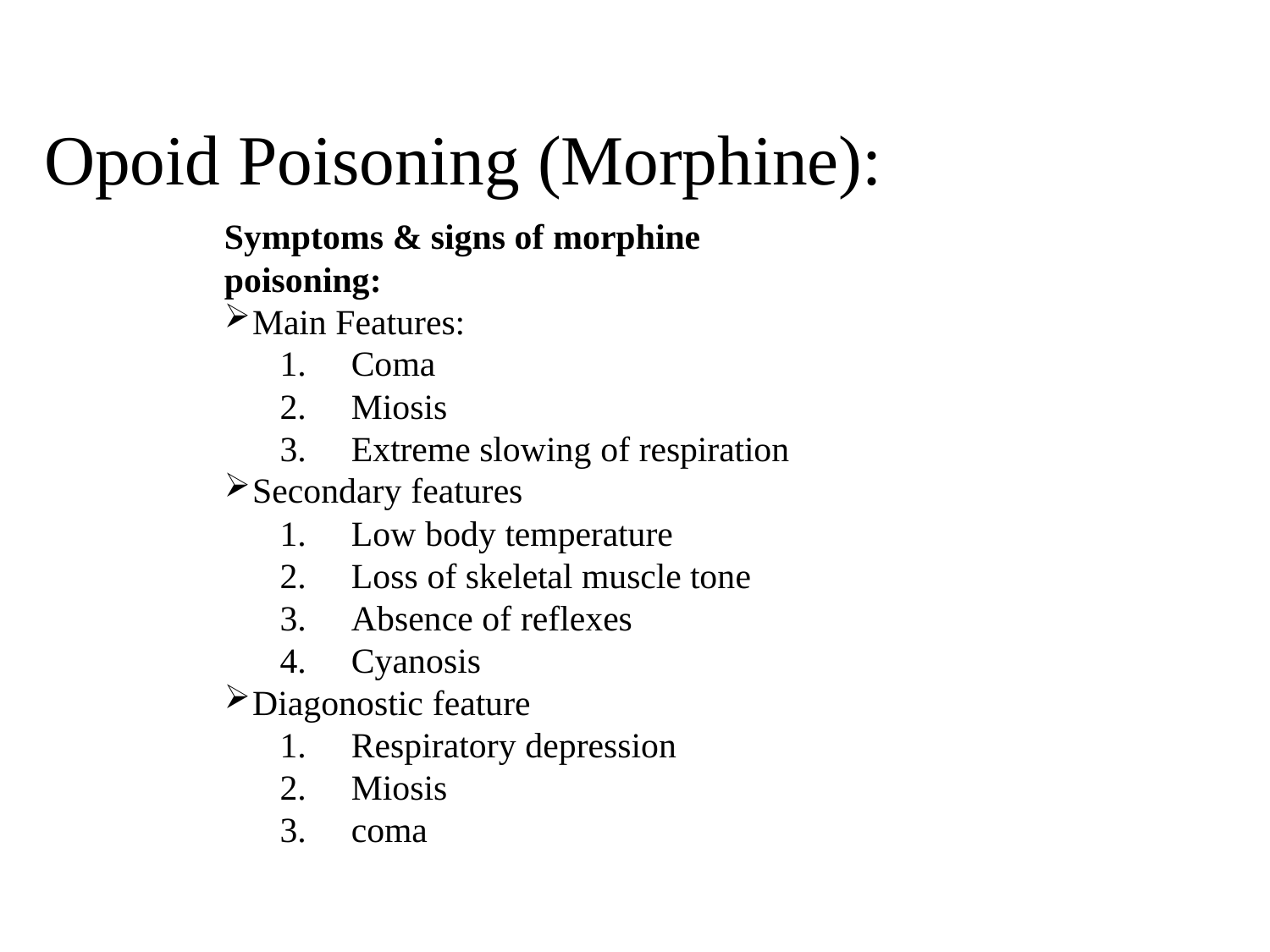

# Opoid Poisoning (Morphine):
Symptoms & signs of morphine poisoning:
Main Features:
Coma
Miosis
Extreme slowing of respiration
Secondary features
Low body temperature
Loss of skeletal muscle tone
Absence of reflexes
Cyanosis
Diagonostic feature
Respiratory depression
Miosis
coma